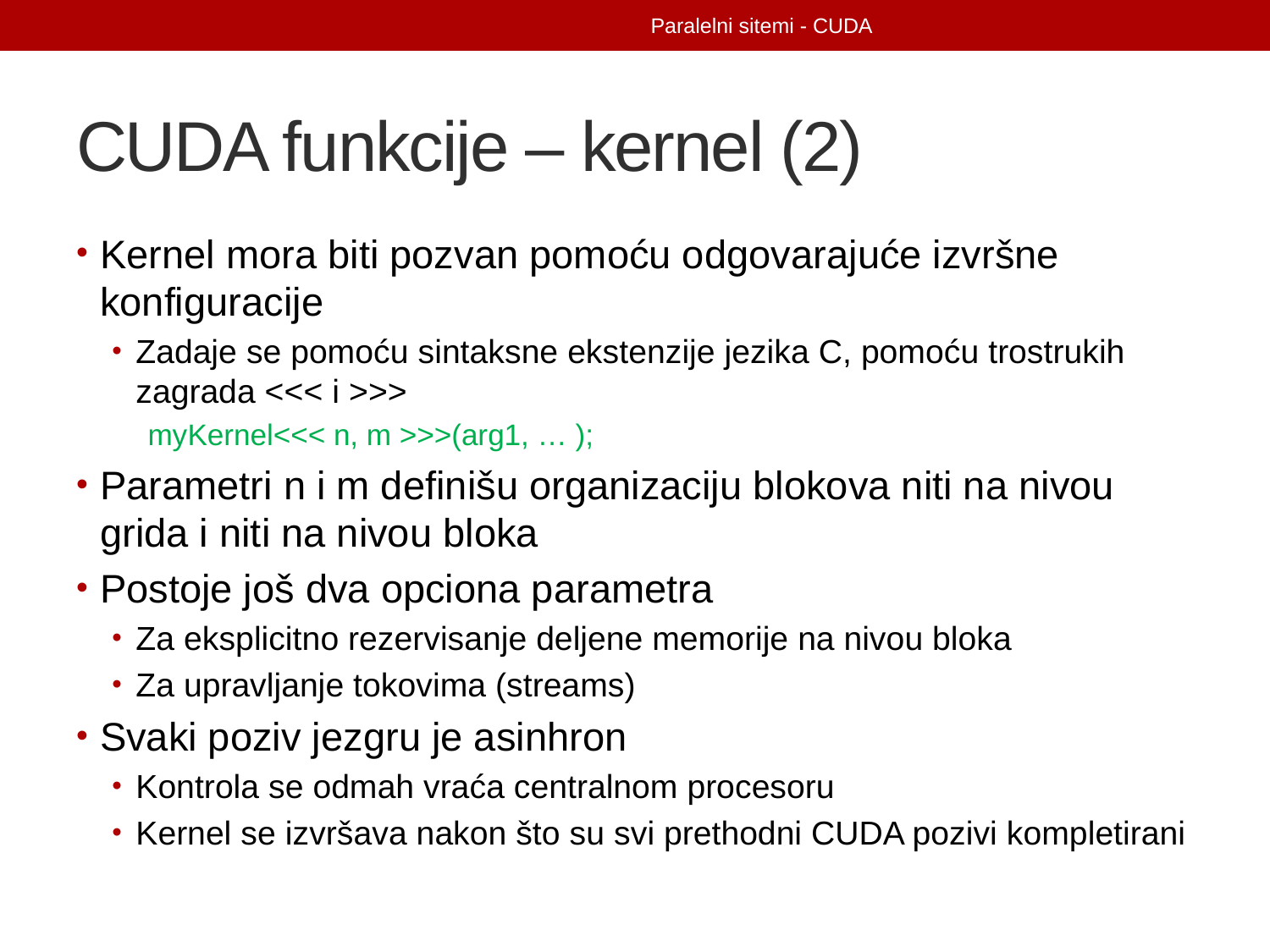

Paralelni sitemi - CUDA
# CUDA funkcije – kernel (2)
Kernel mora biti pozvan pomoću odgovarajuće izvršne konfiguracije
Zadaje se pomoću sintaksne ekstenzije jezika C, pomoću trostrukih zagrada <<< i >>>
myKernel<<< n, m >>>(arg1, … );
Parametri n i m definišu organizaciju blokova niti na nivou grida i niti na nivou bloka
Postoje još dva opciona parametra
Za eksplicitno rezervisanje deljene memorije na nivou bloka
Za upravljanje tokovima (streams)
Svaki poziv jezgru je asinhron
Kontrola se odmah vraća centralnom procesoru
Kernel se izvršava nakon što su svi prethodni CUDA pozivi kompletirani